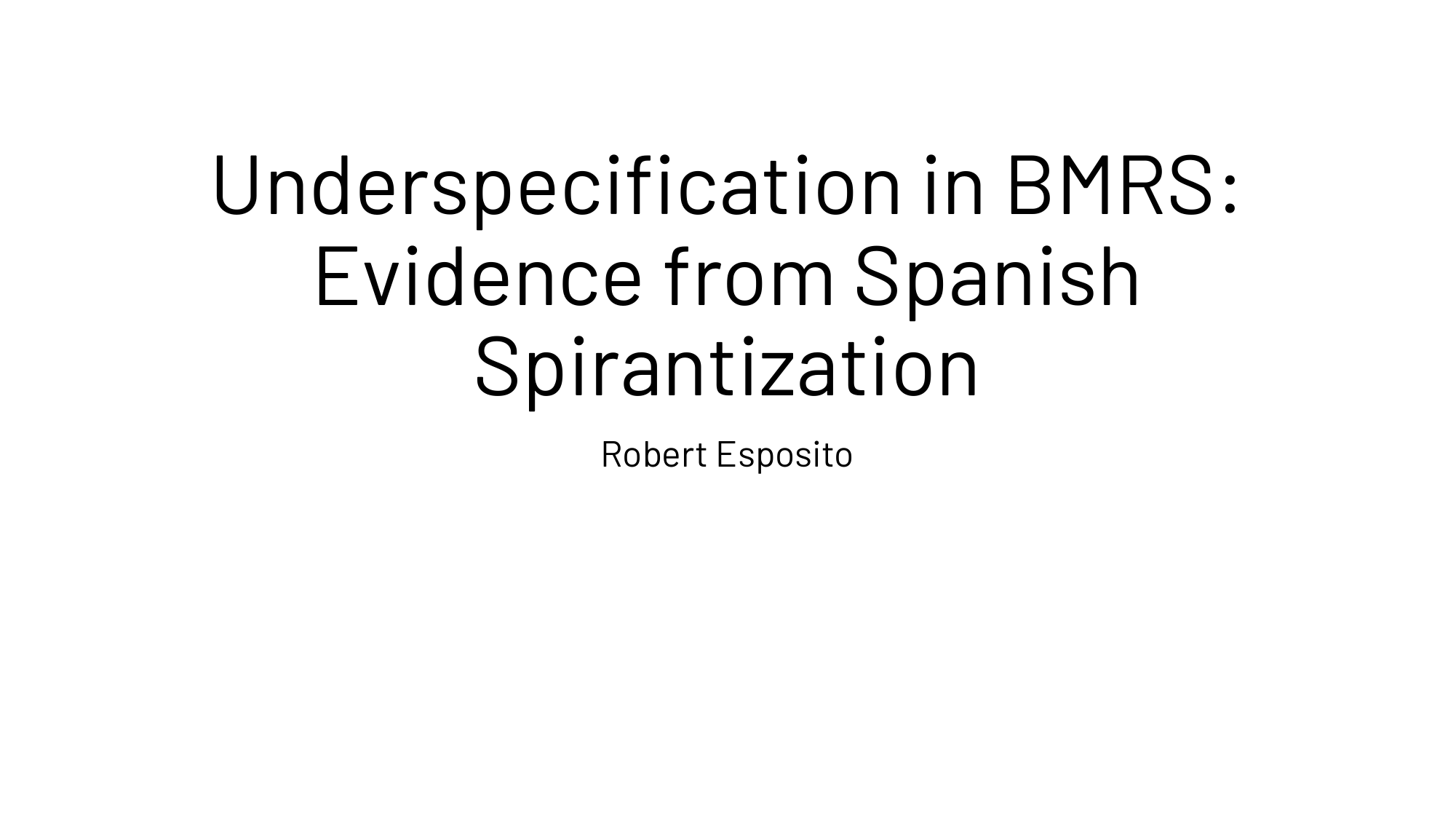

# Underspecification in BMRS: Evidence from Spanish Spirantization
Robert Esposito